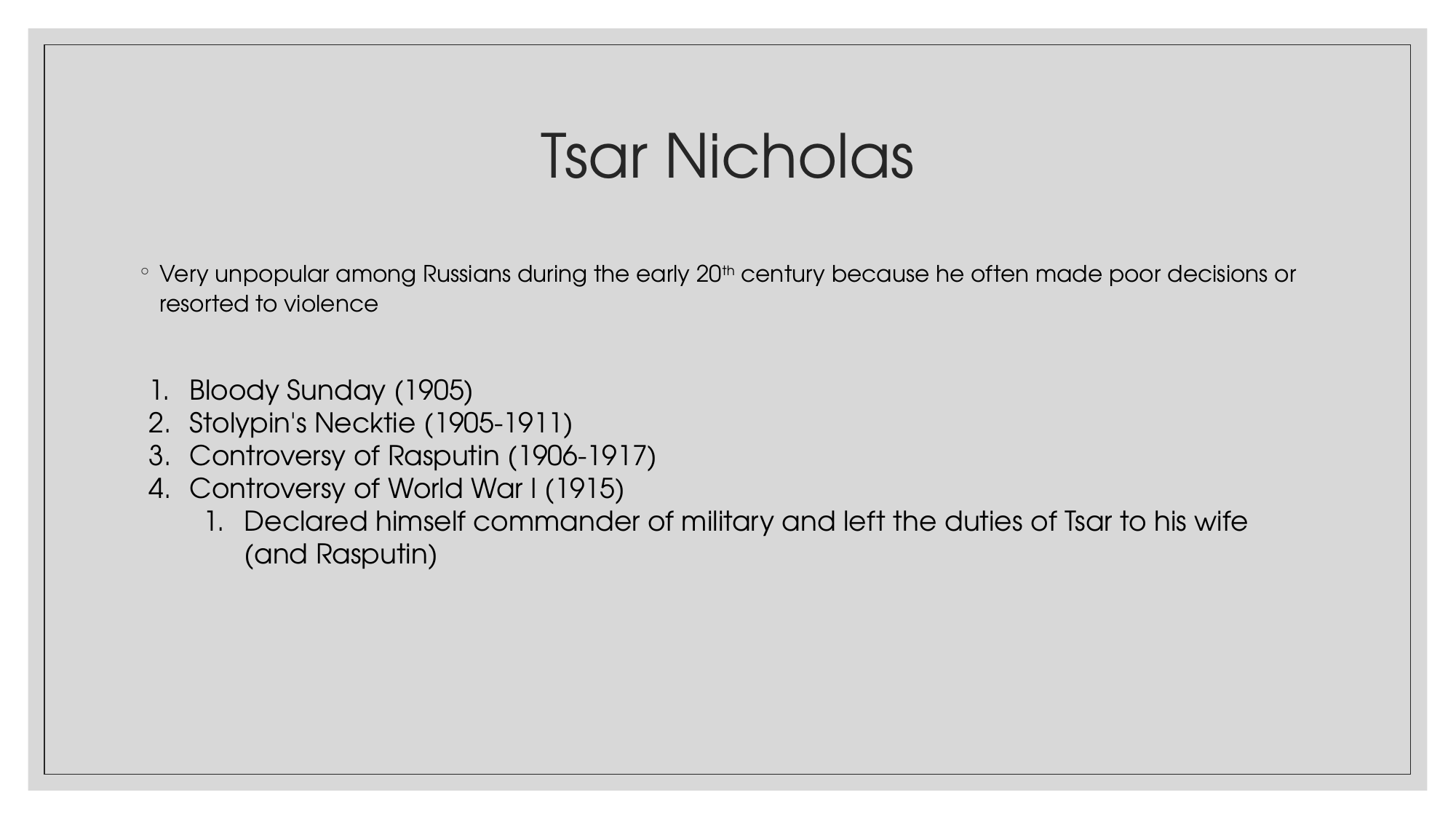

# Tsar Nicholas
Very unpopular among Russians during the early 20th century because he often made poor decisions or resorted to violence
Bloody Sunday (1905)
Stolypin's Necktie (1905-1911)
Controversy of Rasputin (1906-1917)
Controversy of World War I (1915)
Declared himself commander of military and left the duties of Tsar to his wife (and Rasputin)